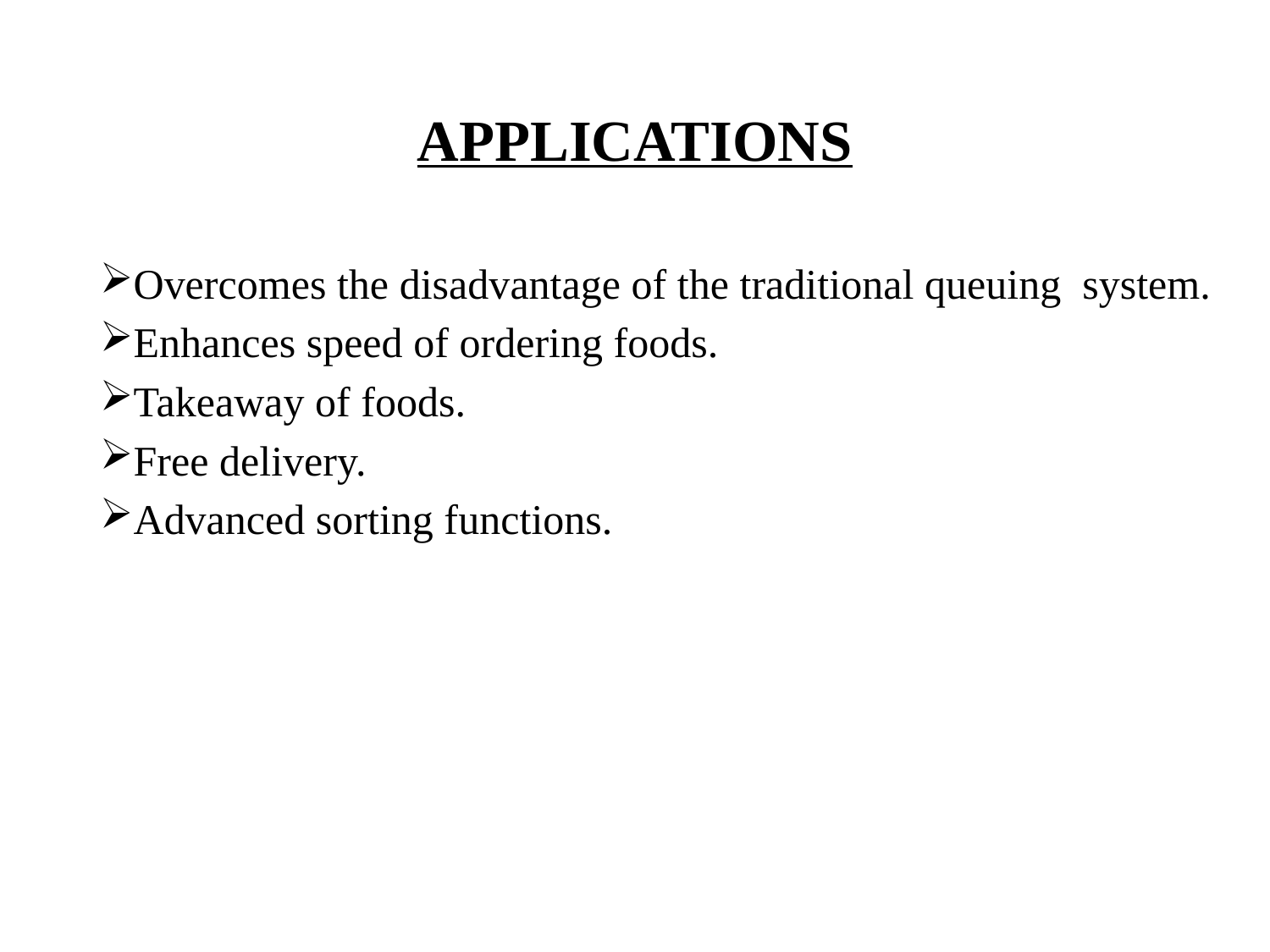

# APPLICATIONS
Overcomes the disadvantage of the traditional queuing  system.
Enhances speed of ordering foods.
Takeaway of foods.
Free delivery.
Advanced sorting functions.